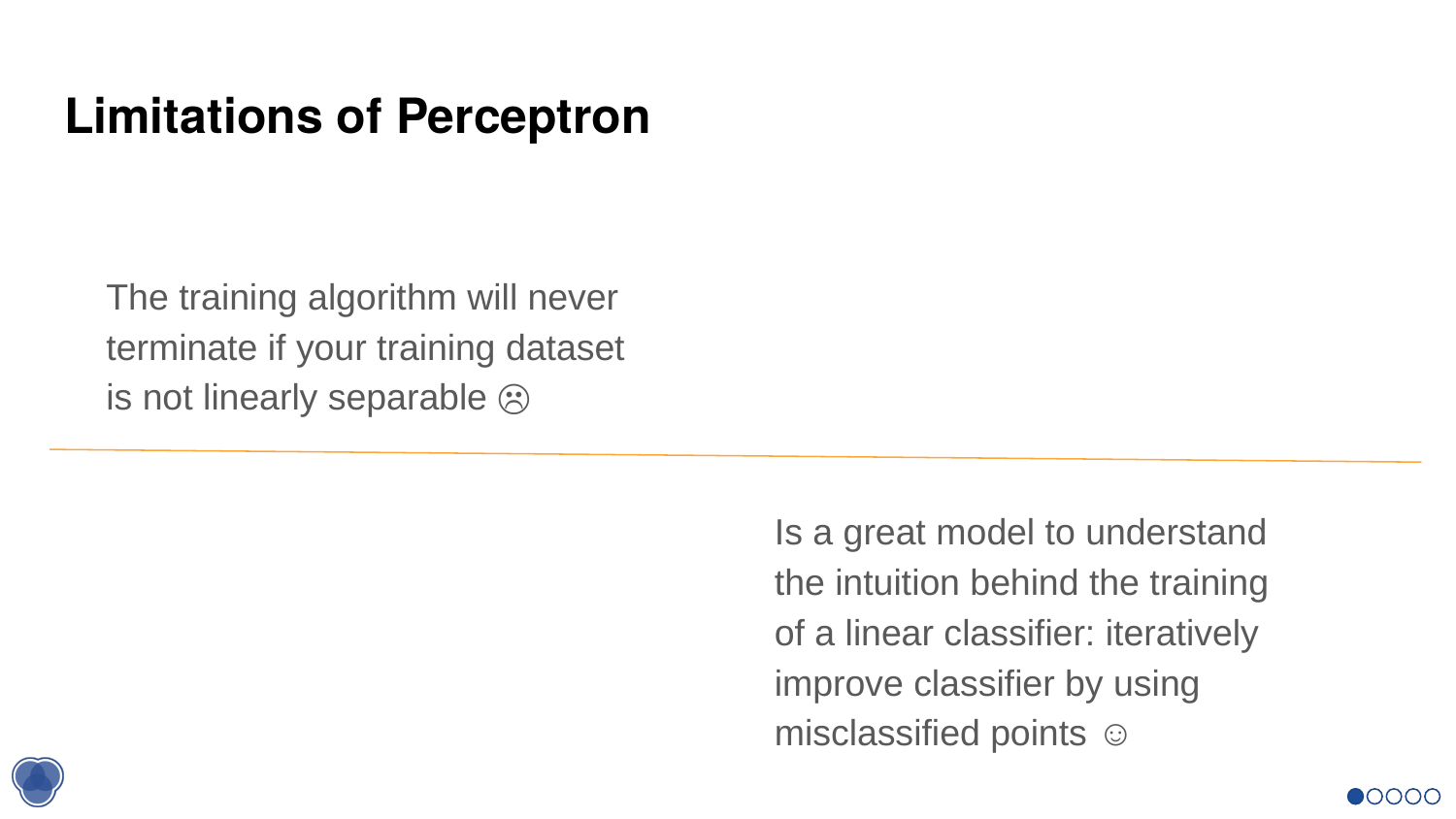

# Limitations of Perceptron
The training algorithm will never terminate if your training dataset is not linearly separable ☹
Is a great model to understand the intuition behind the training of a linear classifier: iteratively improve classifier by using misclassified points ☺